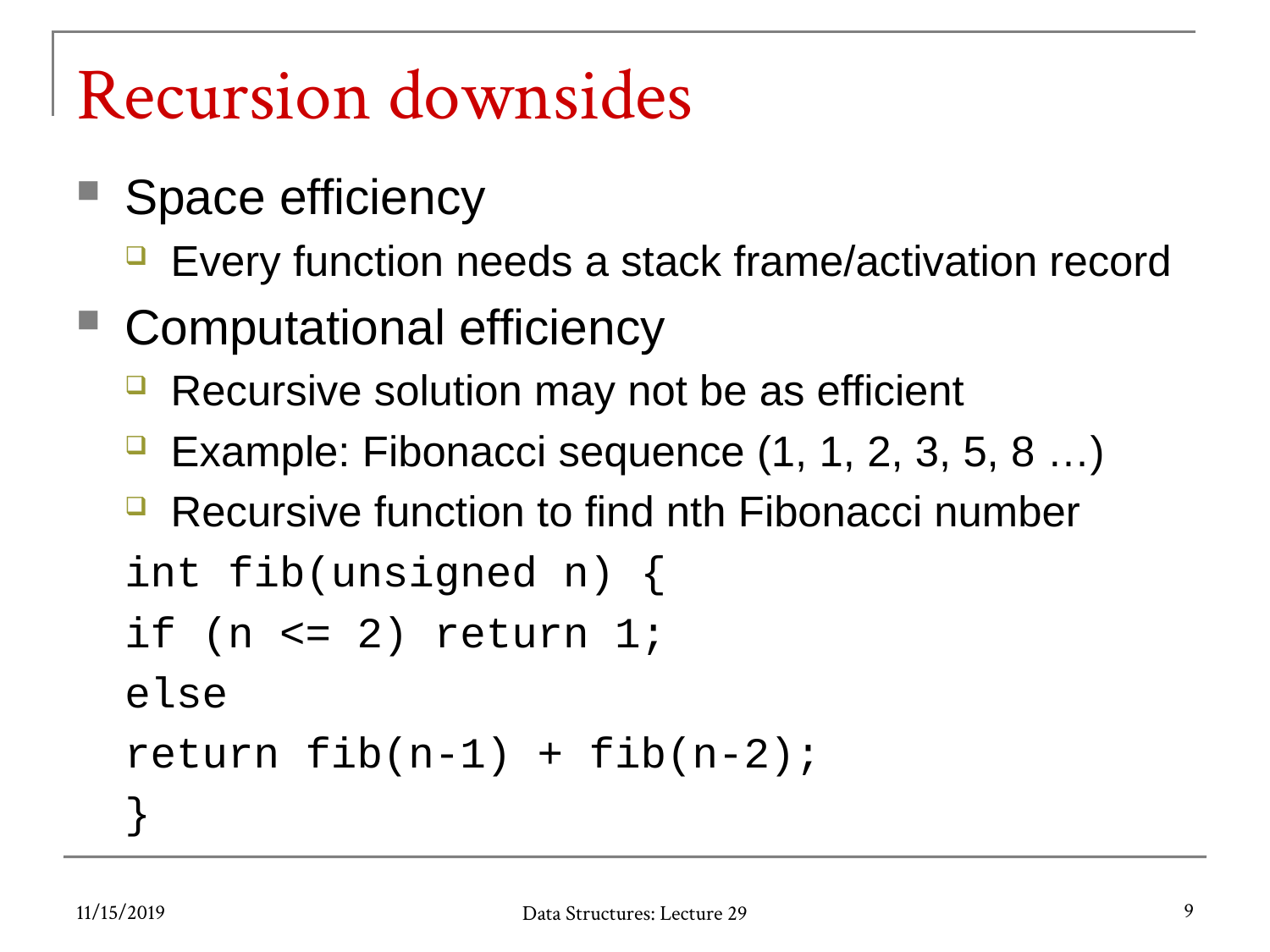

# Recursion downsides
Space efficiency
Every function needs a stack frame/activation record
Computational efficiency
Recursive solution may not be as efficient
Example: Fibonacci sequence (1, 1, 2, 3, 5, 8 …)
Recursive function to find nth Fibonacci number
int fib(unsigned n) {
	if (n <= 2) return 1;
	else
		return fib(n-1) + fib(n-2);
}
11/15/2019
9
Data Structures: Lecture 29